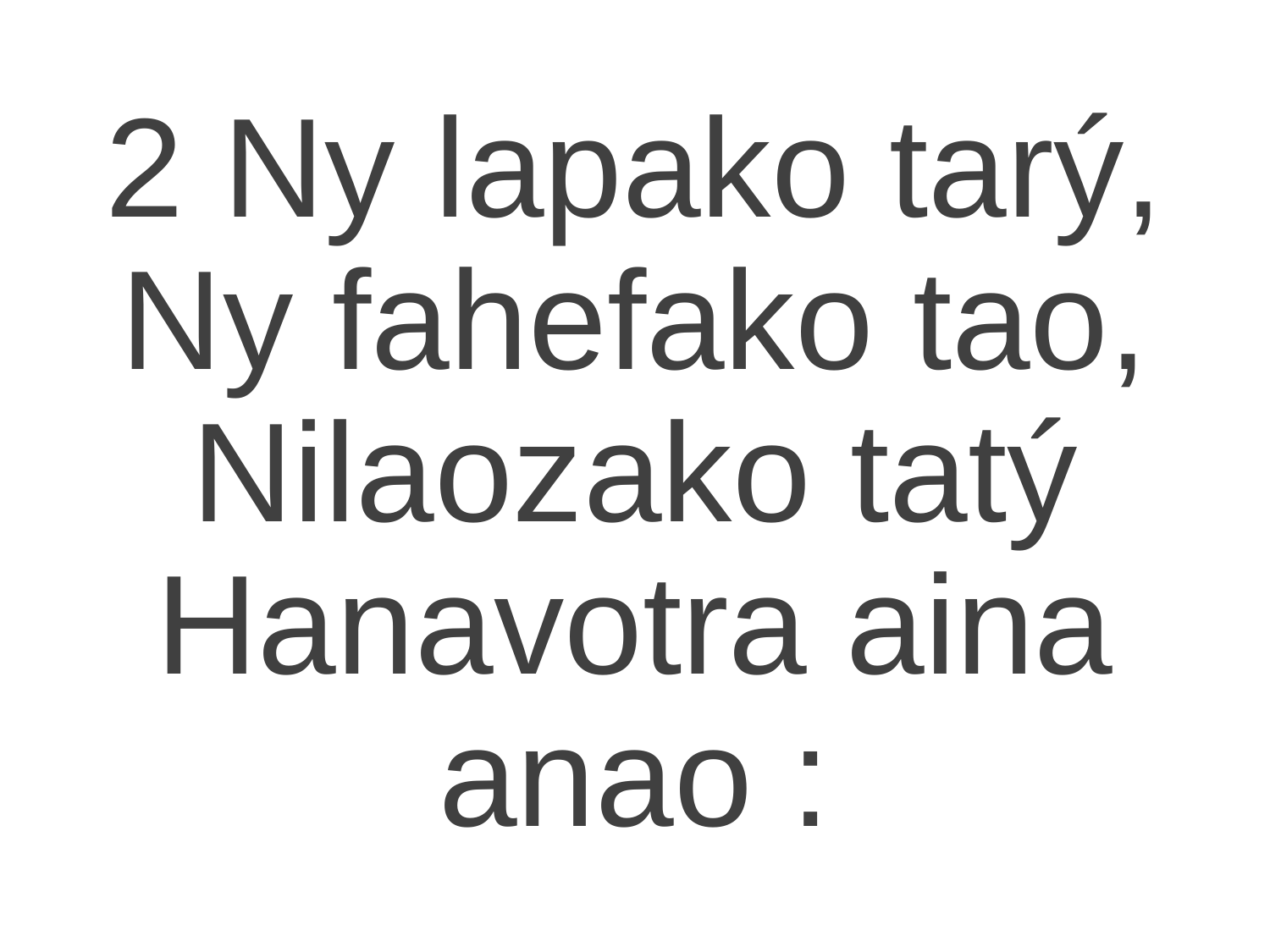

2 Ny lapako tarý,
Ny fahefako tao,
Nilaozako tatý
Hanavotra aina anao :